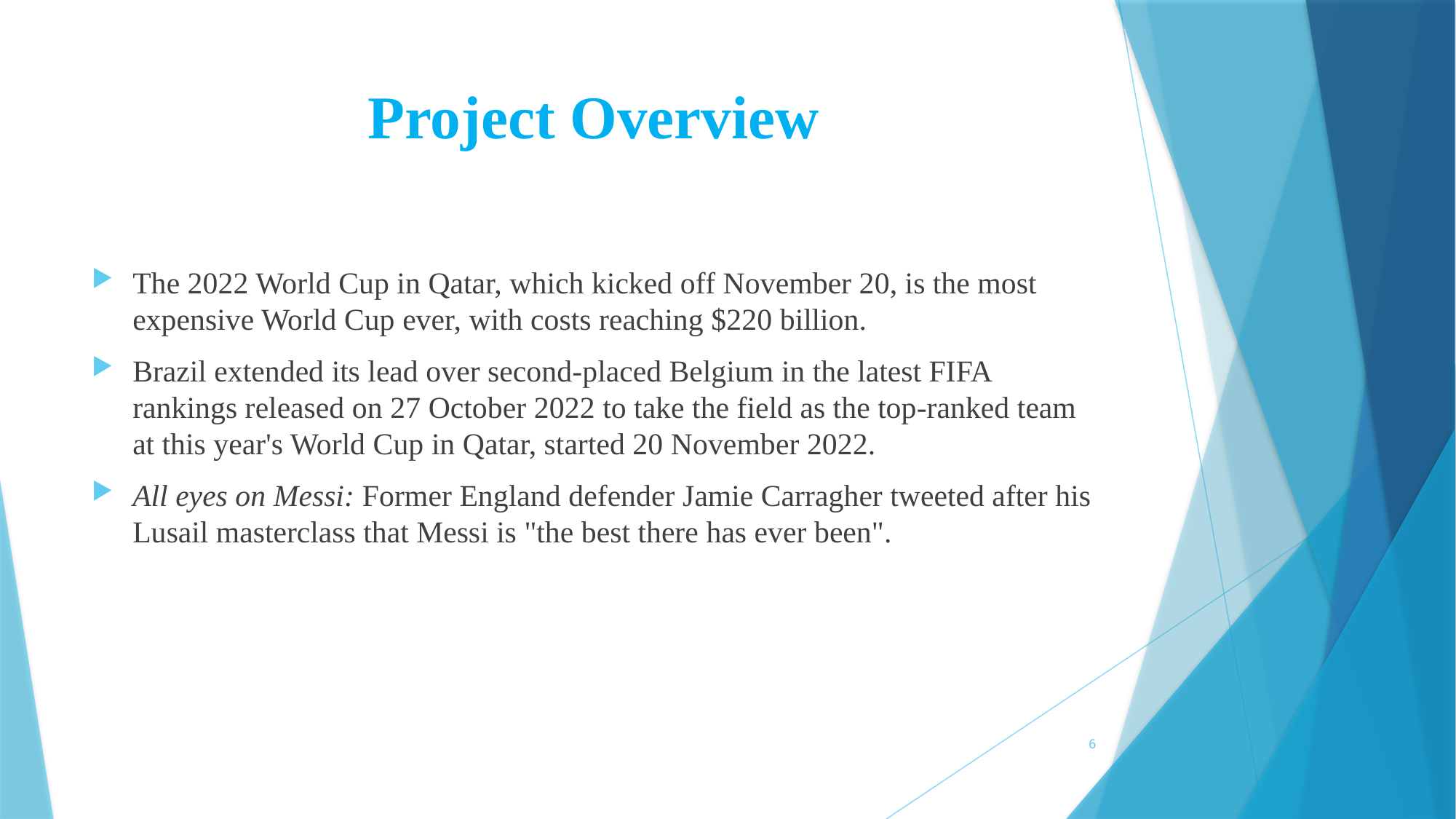

# Project Overview
The 2022 World Cup in Qatar, which kicked off November 20, is the most expensive World Cup ever, with costs reaching $220 billion.
Brazil extended its lead over second-placed Belgium in the latest FIFA rankings released on 27 October 2022 to take the field as the top-ranked team at this year's World Cup in Qatar, started 20 November 2022.
All eyes on Messi: Former England defender Jamie Carragher tweeted after his Lusail masterclass that Messi is "the best there has ever been".

6